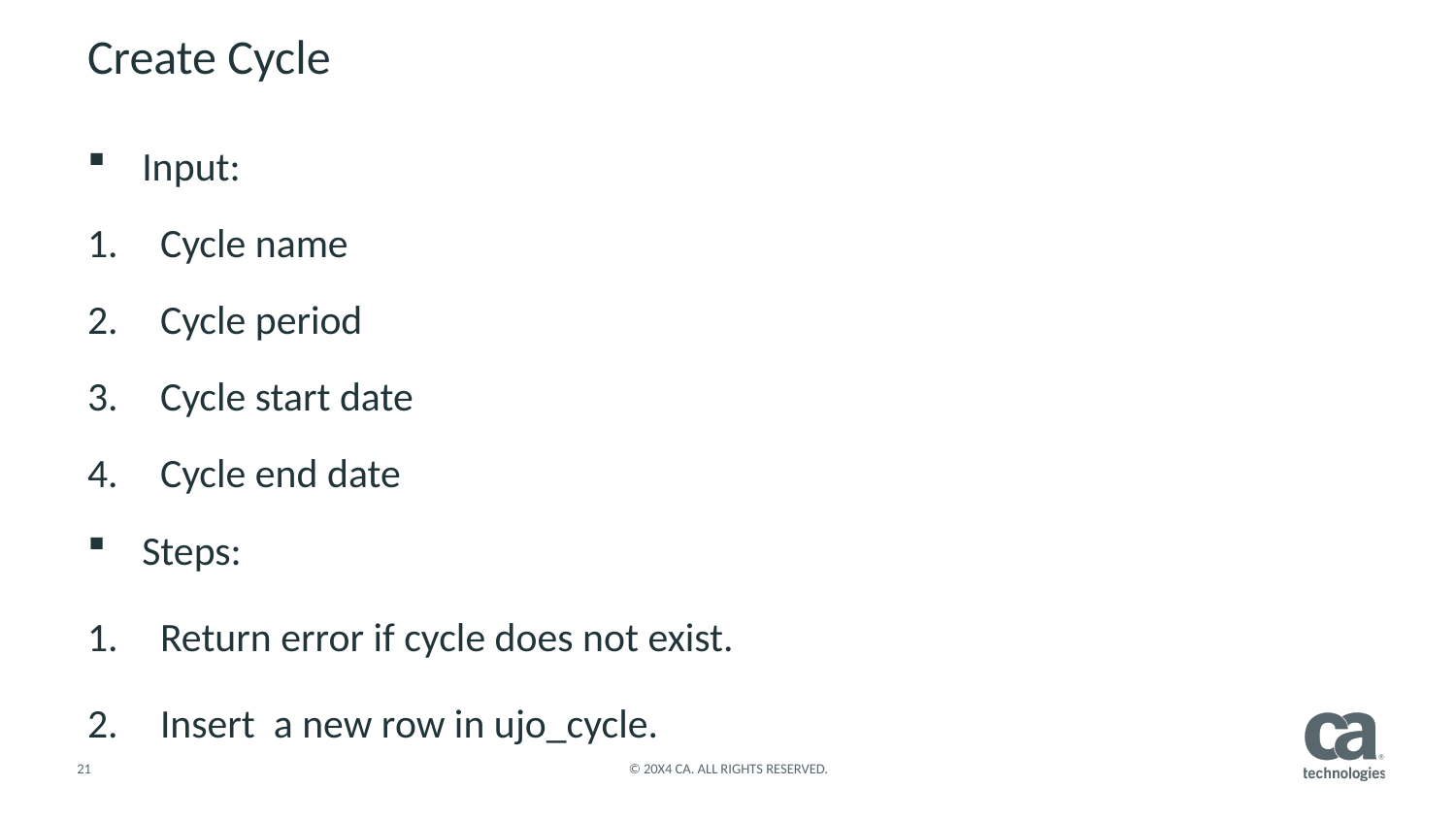

# Create Cycle
Input:
Cycle name
Cycle period
Cycle start date
Cycle end date
Steps:
Return error if cycle does not exist.
Insert  a new row in ujo_cycle.